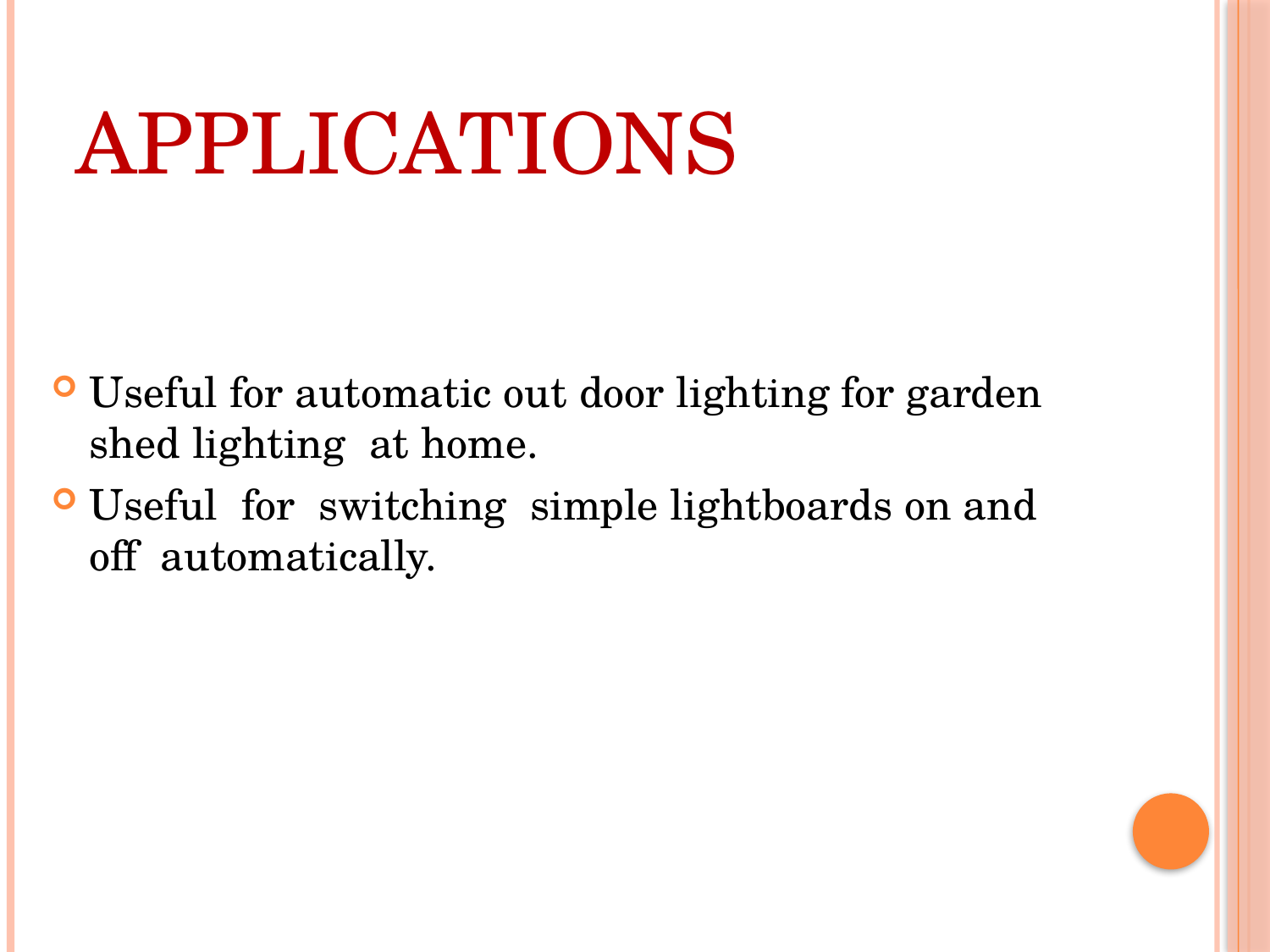

# Applications
Useful for automatic out door lighting for garden shed lighting  at home.
Useful  for  switching  simple lightboards on and off  automatically.